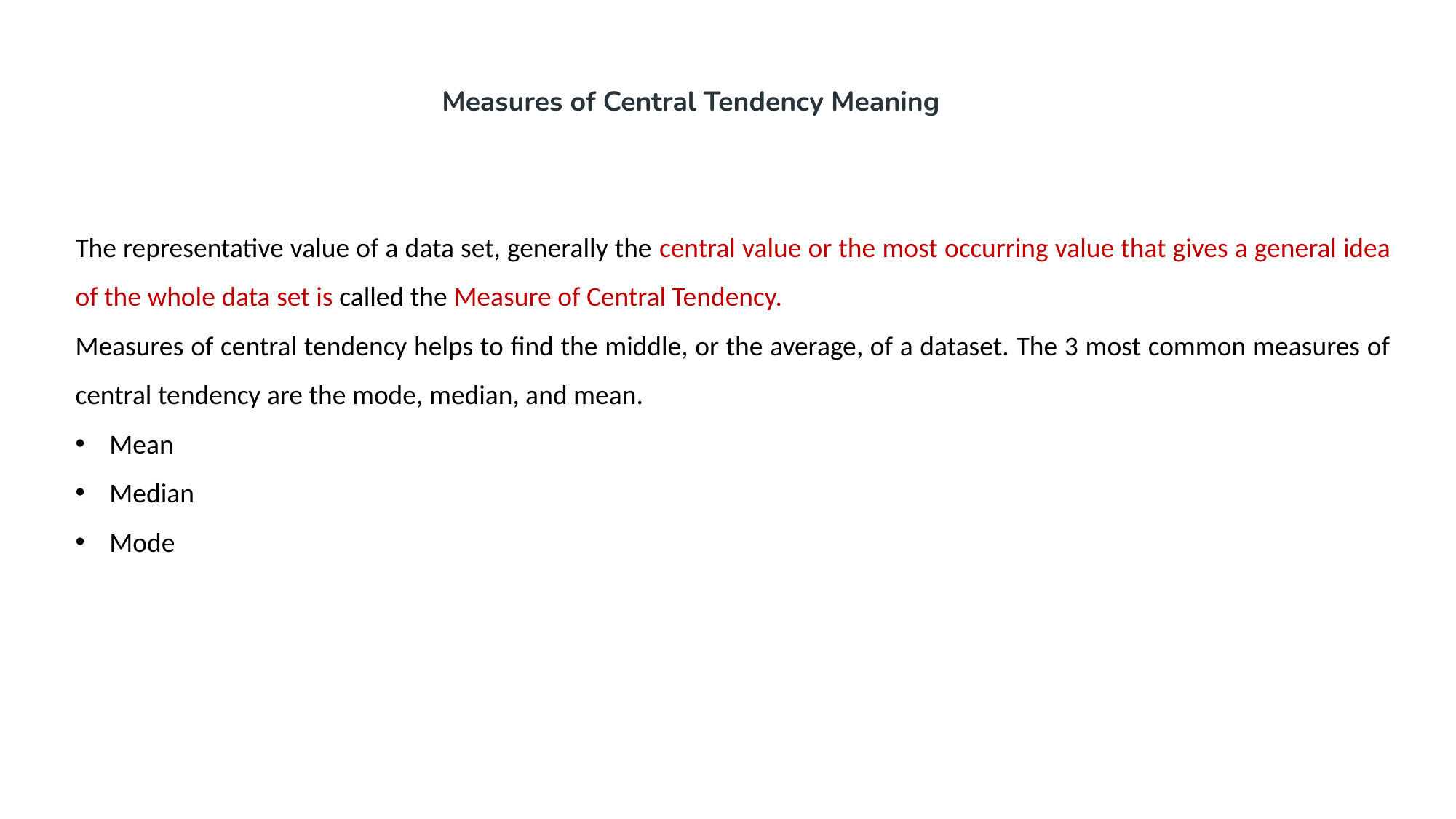

Measures of Central Tendency Meaning
The representative value of a data set, generally the central value or the most occurring value that gives a general idea of the whole data set is called the Measure of Central Tendency.
Measures of central tendency helps to find the middle, or the average, of a dataset. The 3 most common measures of central tendency are the mode, median, and mean.
Mean
Median
Mode